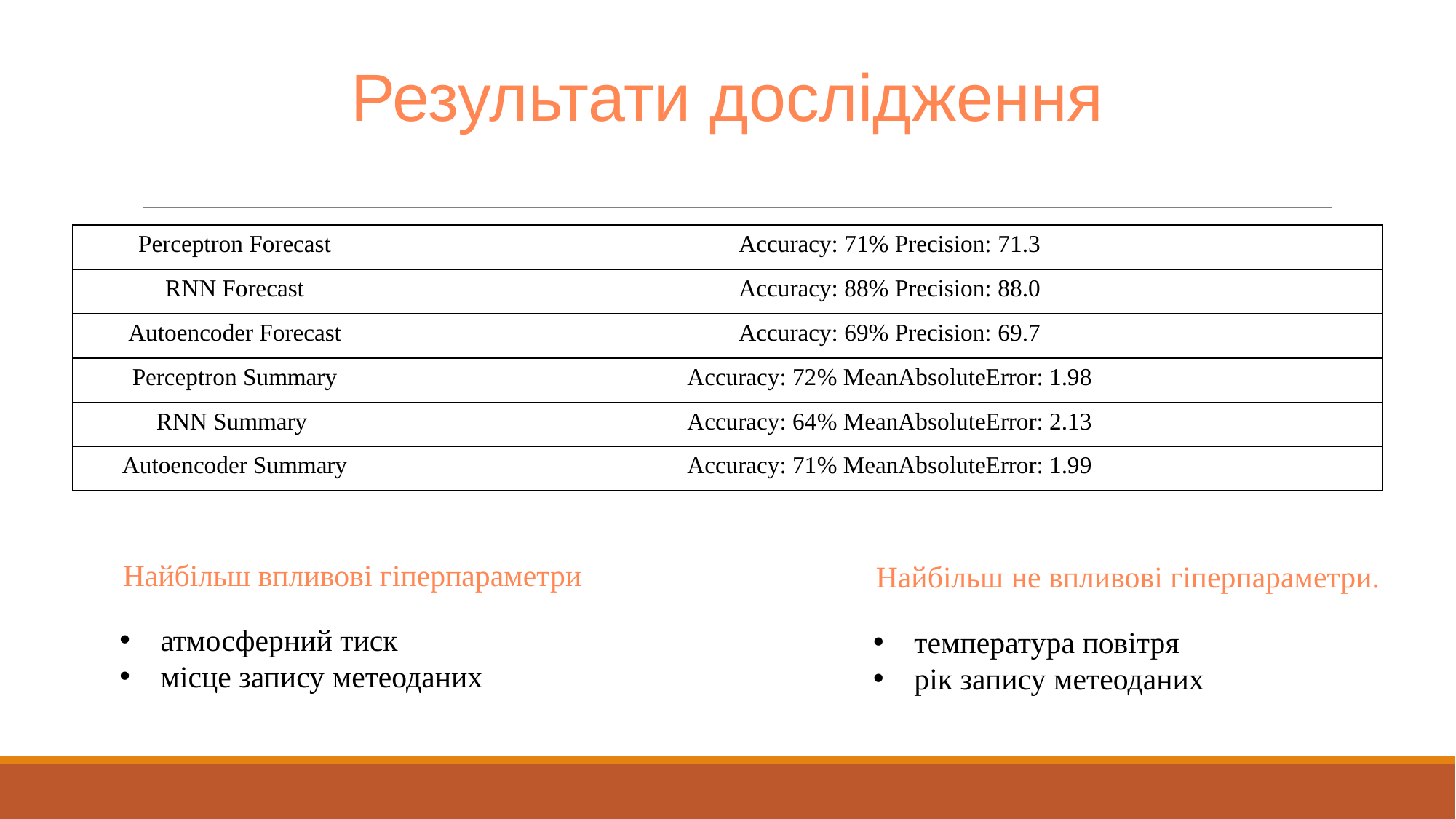

# Результати дослідження
| Perceptron Forecast | Accuracy: 71% Precision: 71.3 |
| --- | --- |
| RNN Forecast | Accuracy: 88% Precision: 88.0 |
| Autoencoder Forecast | Accuracy: 69% Precision: 69.7 |
| Perceptron Summary | Accuracy: 72% MeanAbsoluteError: 1.98 |
| RNN Summary | Accuracy: 64% MeanAbsoluteError: 2.13 |
| Autoencoder Summary | Accuracy: 71% MeanAbsoluteError: 1.99 |
Найбільш впливові гіперпараметри
Найбільш не впливові гіперпараметри.
атмосферний тиск
місце запису метеоданих
температура повітря
рік запису метеоданих